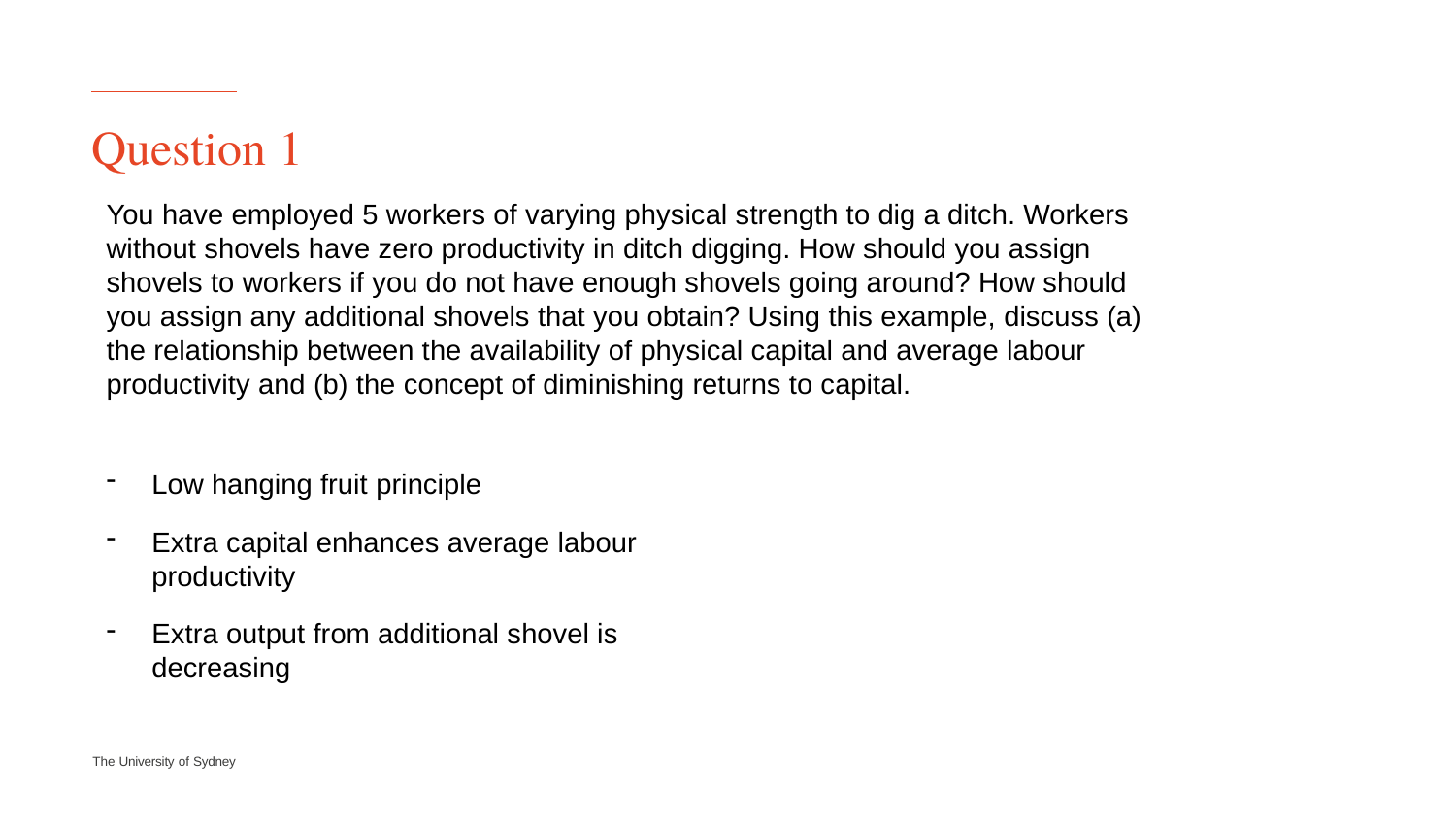

# Question 1
You have employed 5 workers of varying physical strength to dig a ditch. Workers without shovels have zero productivity in ditch digging. How should you assign shovels to workers if you do not have enough shovels going around? How should you assign any additional shovels that you obtain? Using this example, discuss (a) the relationship between the availability of physical capital and average labour productivity and (b) the concept of diminishing returns to capital.
Low hanging fruit principle
Extra capital enhances average labour productivity
Extra output from additional shovel is decreasing